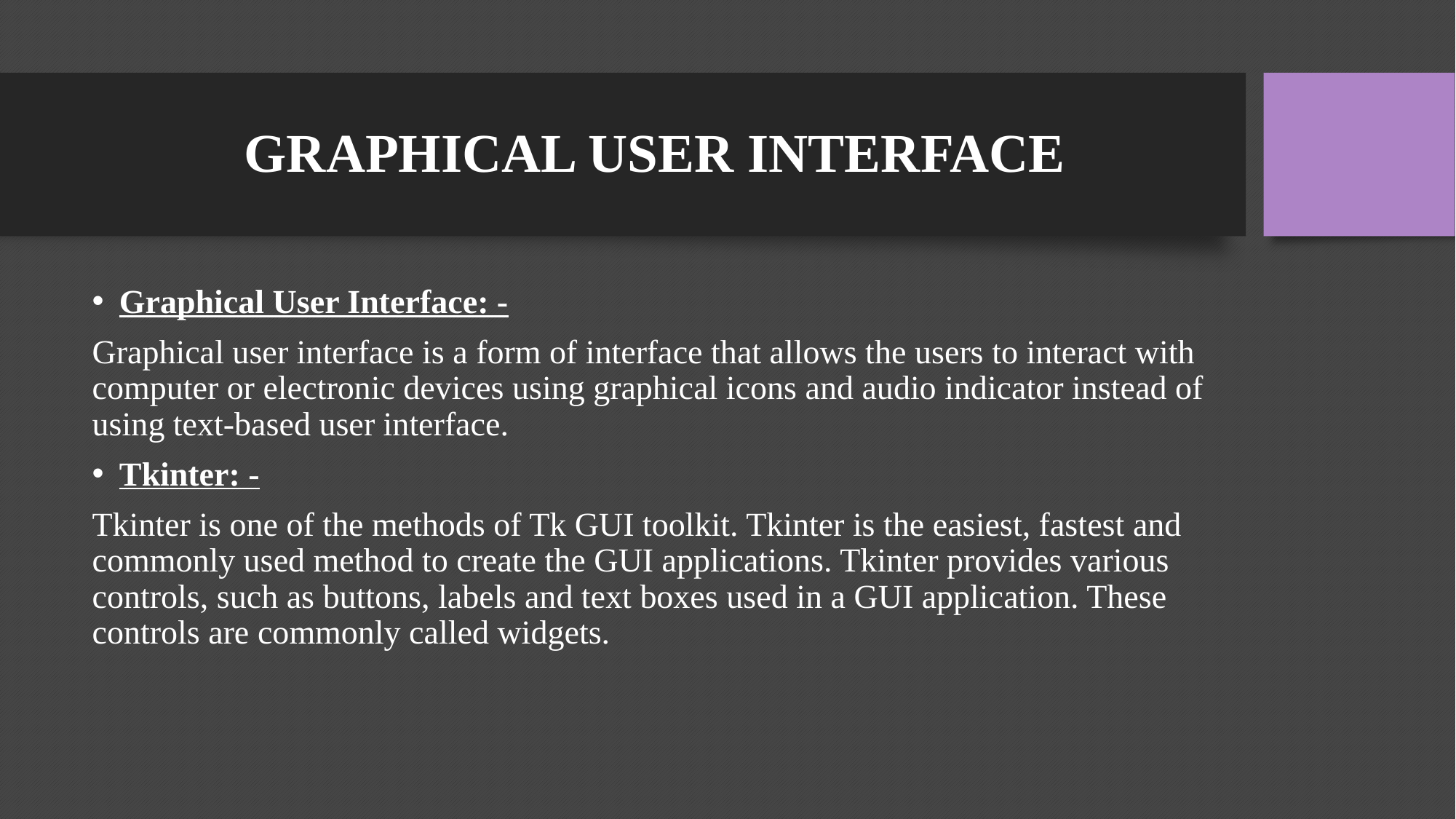

# GRAPHICAL USER INTERFACE
Graphical User Interface: -
Graphical user interface is a form of interface that allows the users to interact with computer or electronic devices using graphical icons and audio indicator instead of using text-based user interface.
Tkinter: -
Tkinter is one of the methods of Tk GUI toolkit. Tkinter is the easiest, fastest and commonly used method to create the GUI applications. Tkinter provides various controls, such as buttons, labels and text boxes used in a GUI application. These controls are commonly called widgets.